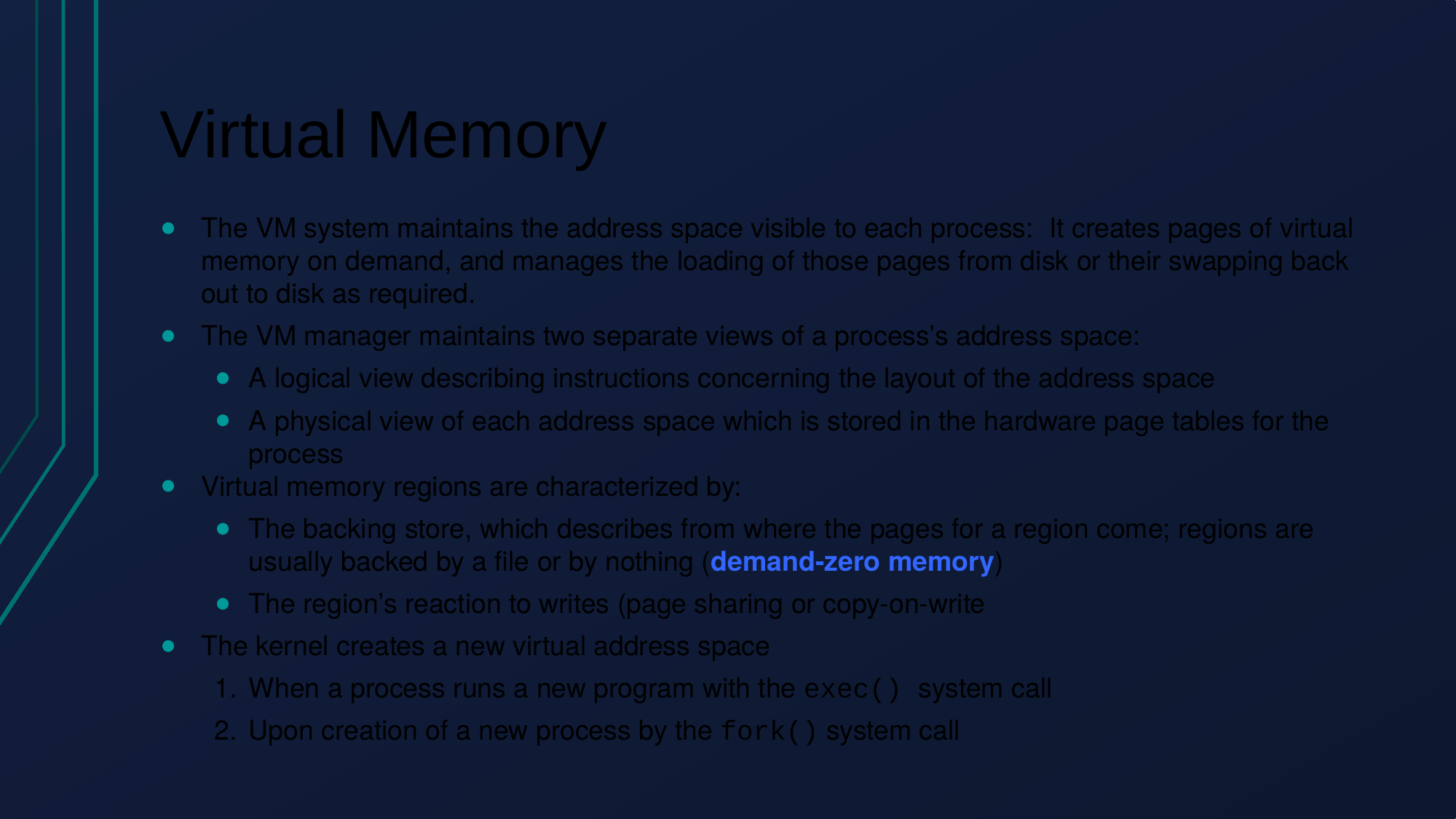

# Virtual Memory
The VM system maintains the address space visible to each process:  It creates pages of virtual memory on demand, and manages the loading of those pages from disk or their swapping back out to disk as required.
The VM manager maintains two separate views of a process’s address space:
A logical view describing instructions concerning the layout of the address space
A physical view of each address space which is stored in the hardware page tables for the process
Virtual memory regions are characterized by:
The backing store, which describes from where the pages for a region come; regions are usually backed by a file or by nothing (demand-zero memory)
The region’s reaction to writes (page sharing or copy-on-write
The kernel creates a new virtual address space
1.	When a process runs a new program with the exec() system call
2. 	Upon creation of a new process by the fork() system call